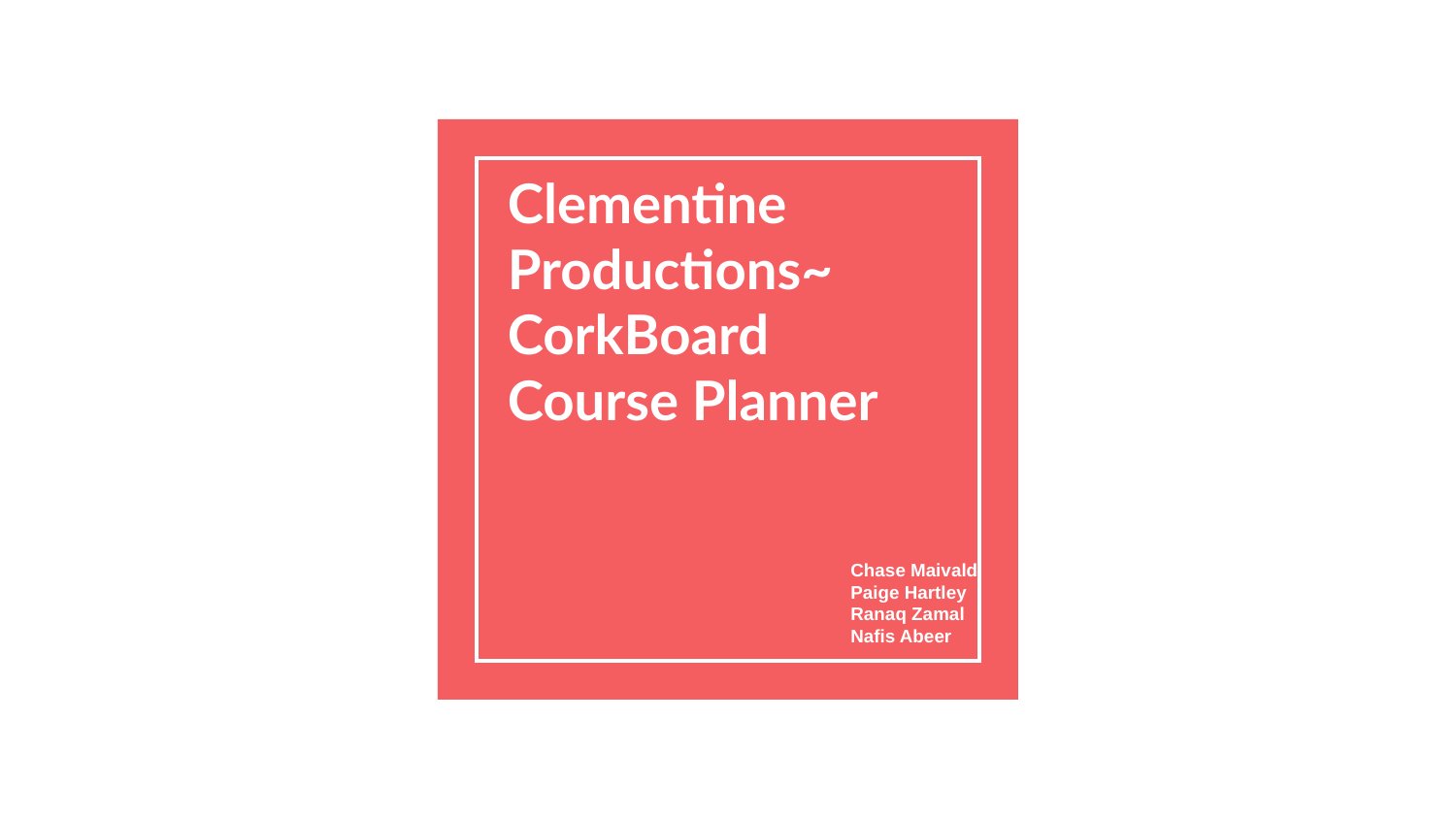

# Clementine Productions~
CorkBoard Course Planner
Chase Maivald
Paige Hartley
Ranaq Zamal
Nafis Abeer